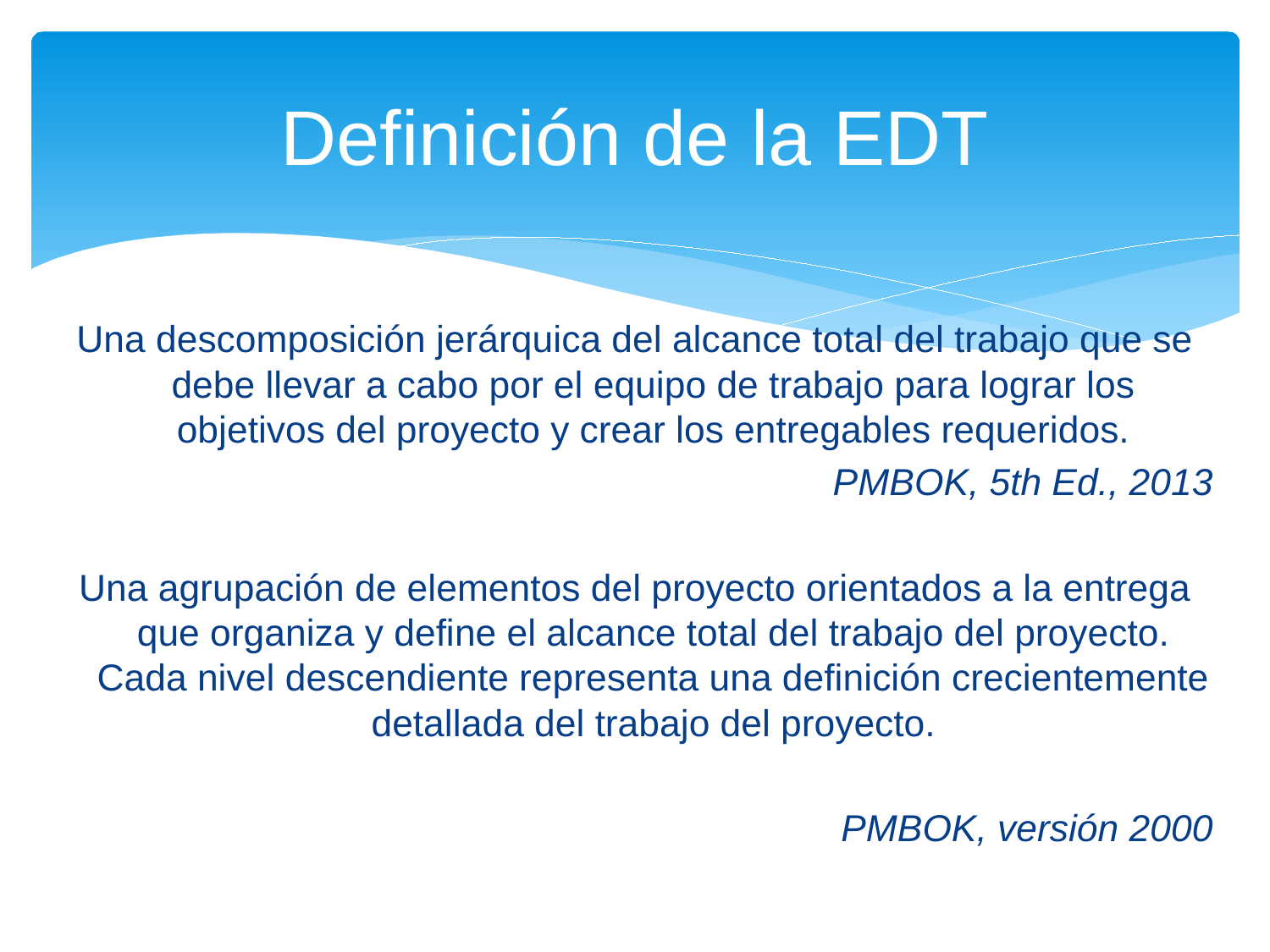

# Definición de la EDT

Una descomposición jerárquica del alcance total del trabajo que se debe llevar a cabo por el equipo de trabajo para lograr los objetivos del proyecto y crear los entregables requeridos.
PMBOK, 5th Ed., 2013

Una agrupación de elementos del proyecto orientados a la entrega que organiza y define el alcance total del trabajo del proyecto. Cada nivel descendiente representa una definición crecientemente detallada del trabajo del proyecto.

PMBOK, versión 2000